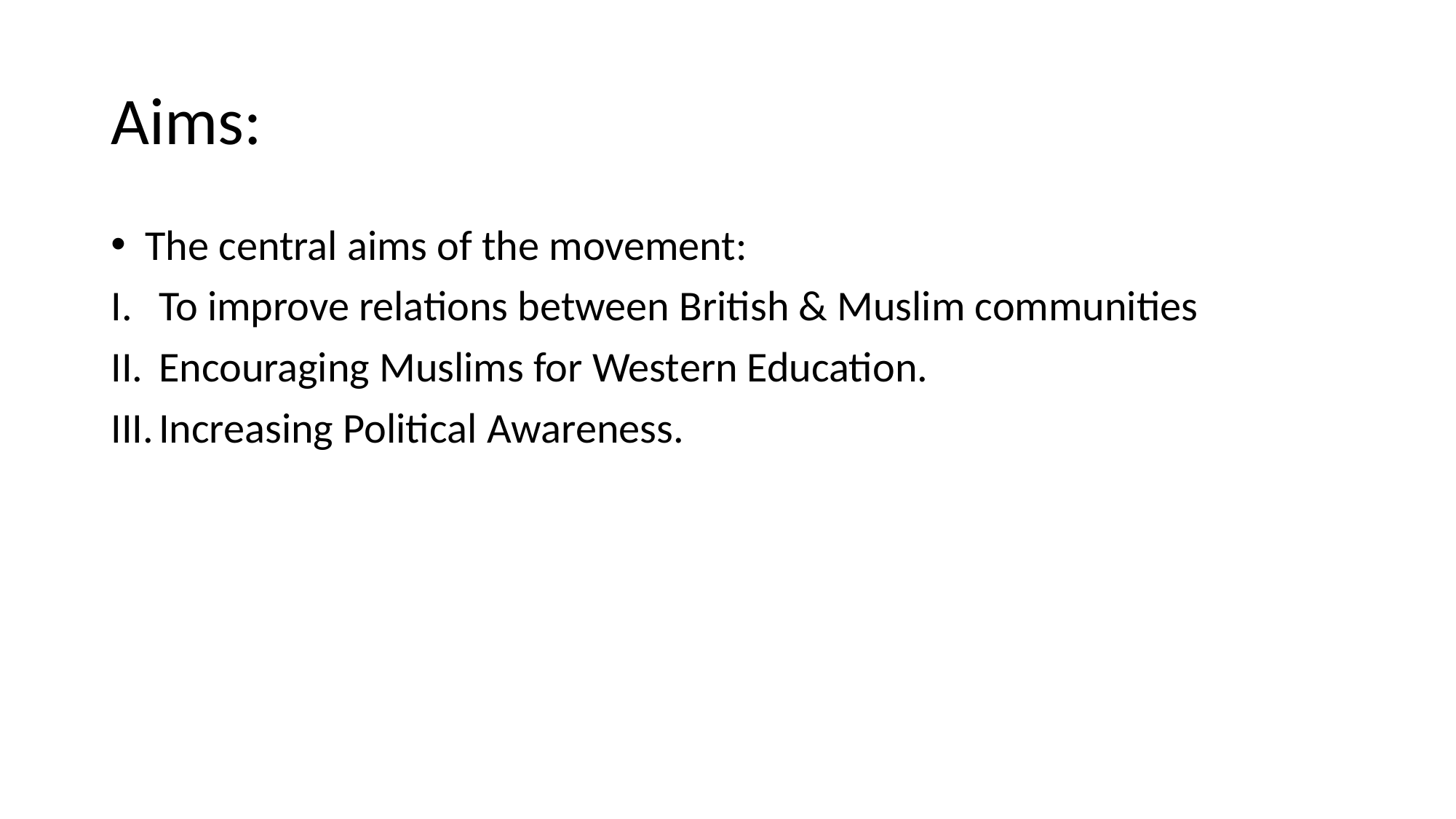

# Aims:
The central aims of the movement:
To improve relations between British & Muslim communities
Encouraging Muslims for Western Education.
Increasing Political Awareness.